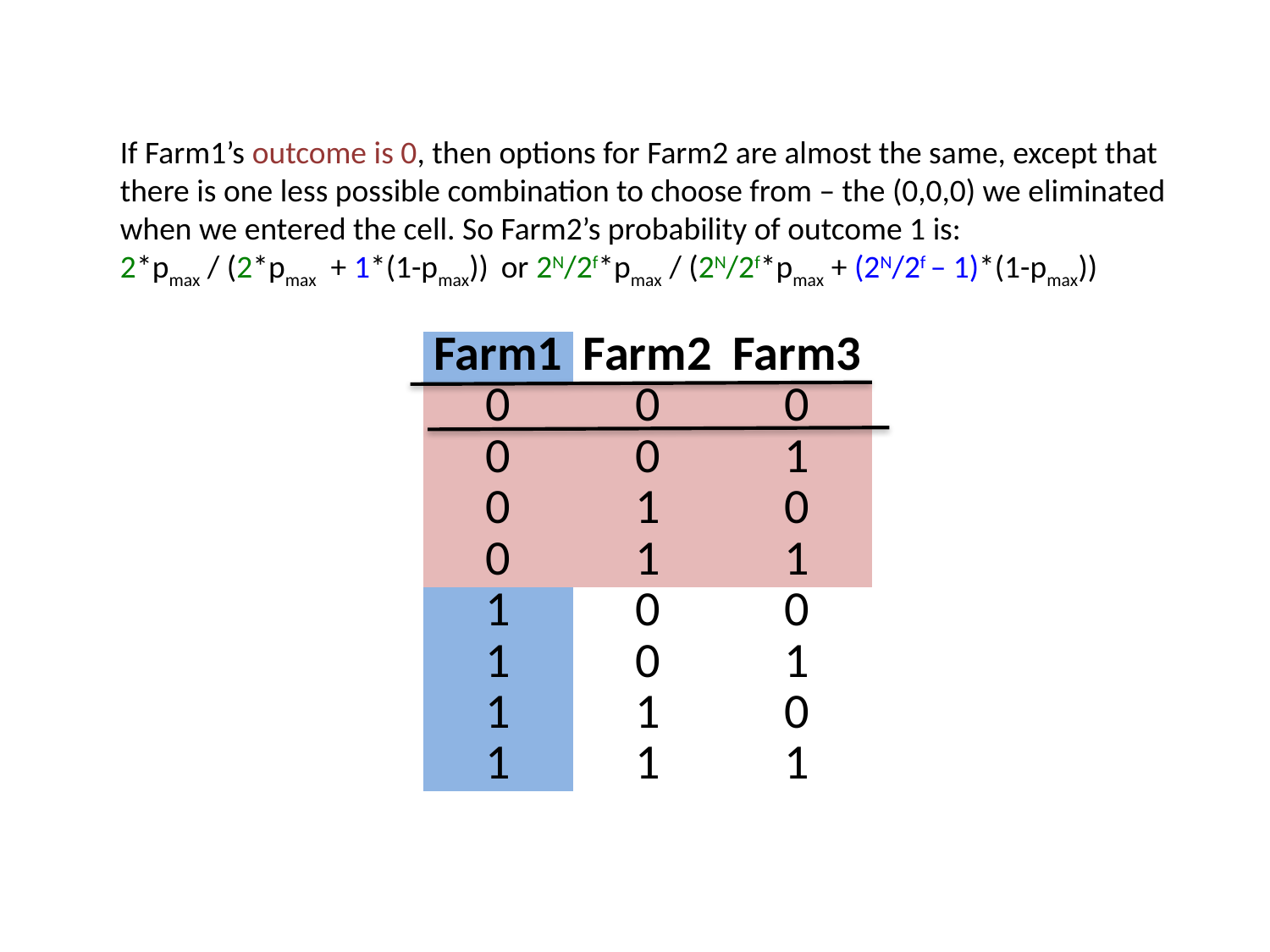

If Farm1’s outcome is 0, then options for Farm2 are almost the same, except that there is one less possible combination to choose from – the (0,0,0) we eliminated when we entered the cell. So Farm2’s probability of outcome 1 is:
2*pmax / (2*pmax  + 1*(1-pmax))	or 2N/2f*pmax / (2N/2f*pmax + (2N/2f – 1)*(1-pmax))

| Farm1 | Farm2 | Farm3 |
| --- | --- | --- |
| 0 | 0 | 0 |
| 0 | 0 | 1 |
| 0 | 1 | 0 |
| 0 | 1 | 1 |
| 1 | 0 | 0 |
| 1 | 0 | 1 |
| 1 | 1 | 0 |
| 1 | 1 | 1 |